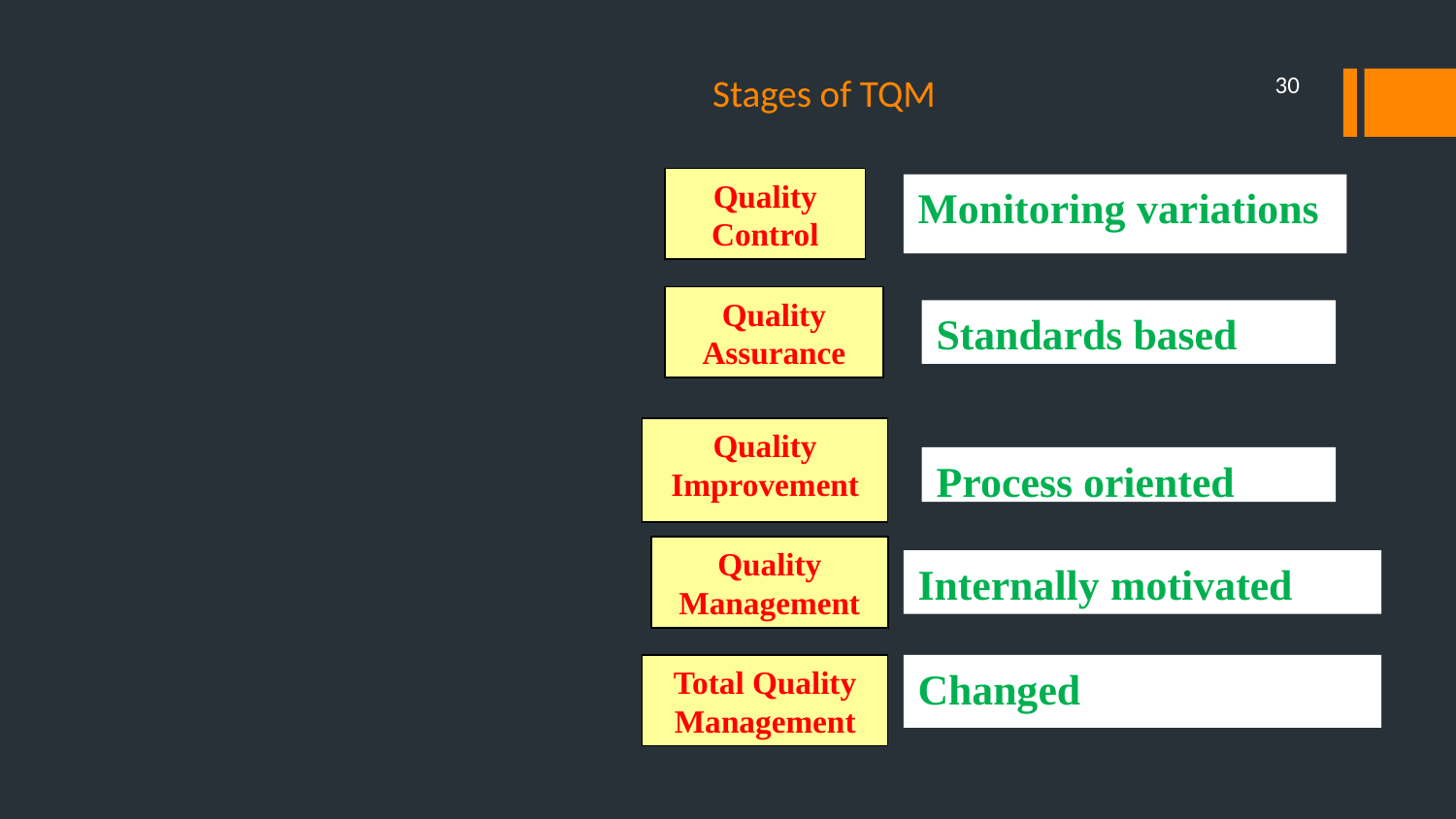

# Stages of TQM
30
Quality Control
Monitoring variations
Quality Assurance
Standards based
Quality Improvement
Process oriented
Quality Management
Internally motivated
Total Quality Management
Changed organizational